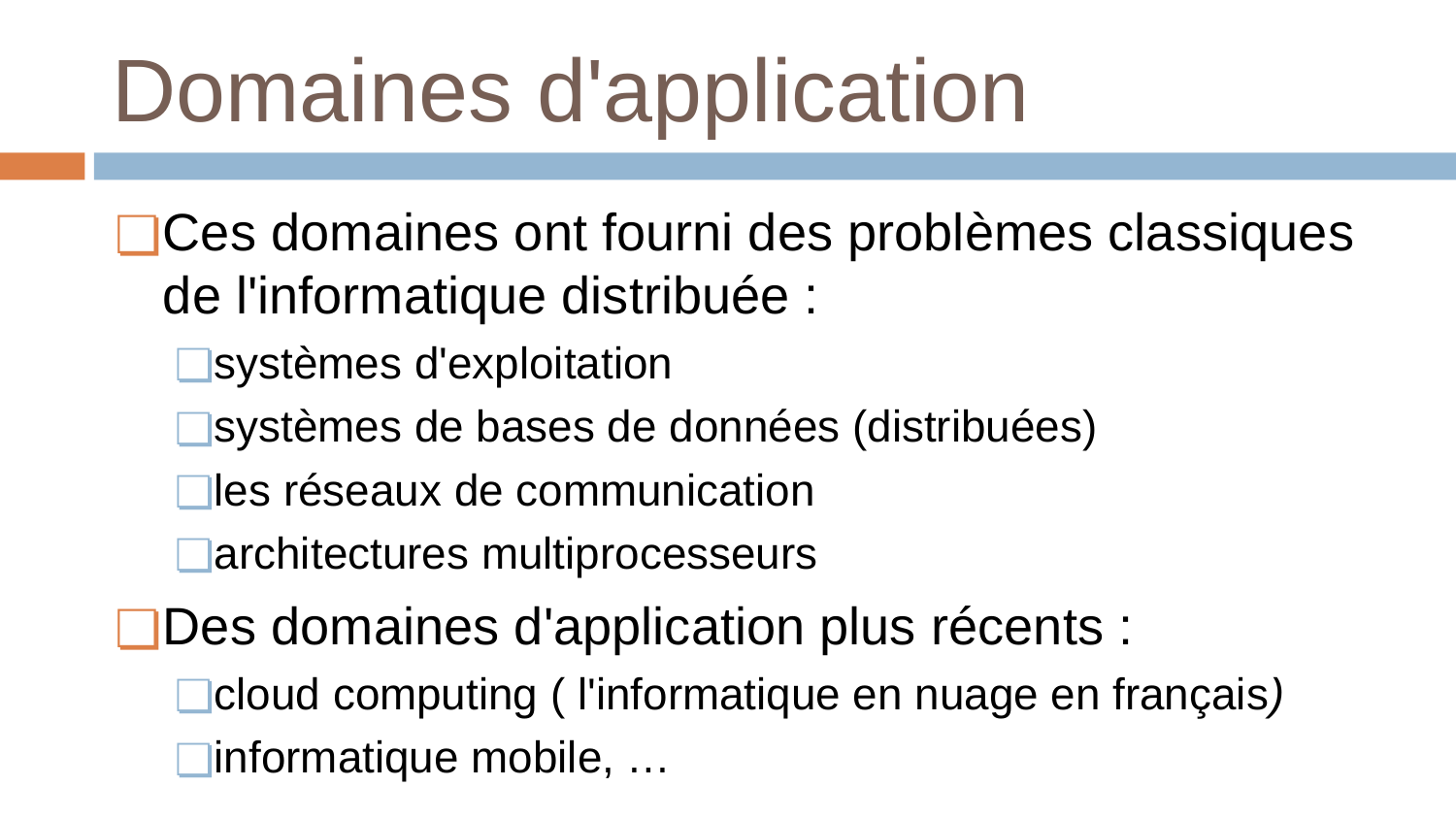

# Domaines d'application
Ces domaines ont fourni des problèmes classiques de l'informatique distribuée :
systèmes d'exploitation
systèmes de bases de données (distribuées)
les réseaux de communication
architectures multiprocesseurs
Des domaines d'application plus récents :
cloud computing ( l'informatique en nuage en français)
informatique mobile, …

6